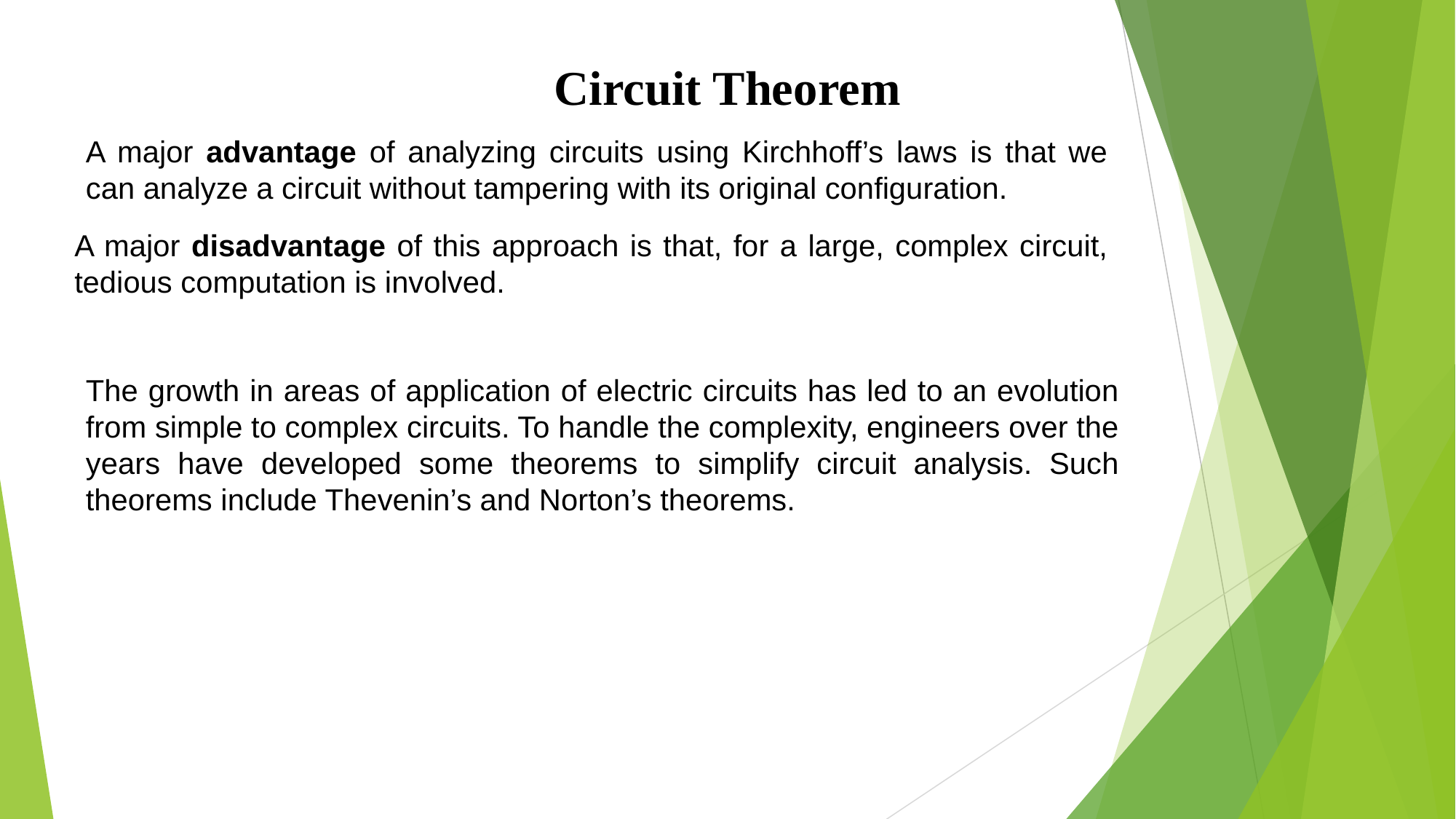

# Circuit Theorem
A major advantage of analyzing circuits using Kirchhoff’s laws is that we can analyze a circuit without tampering with its original configuration.

A major disadvantage of this approach is that, for a large, complex circuit, tedious computation is involved.
The growth in areas of application of electric circuits has led to an evolution from simple to complex circuits. To handle the complexity, engineers over the years have developed some theorems to simplify circuit analysis. Such theorems include Thevenin’s and Norton’s theorems.
2